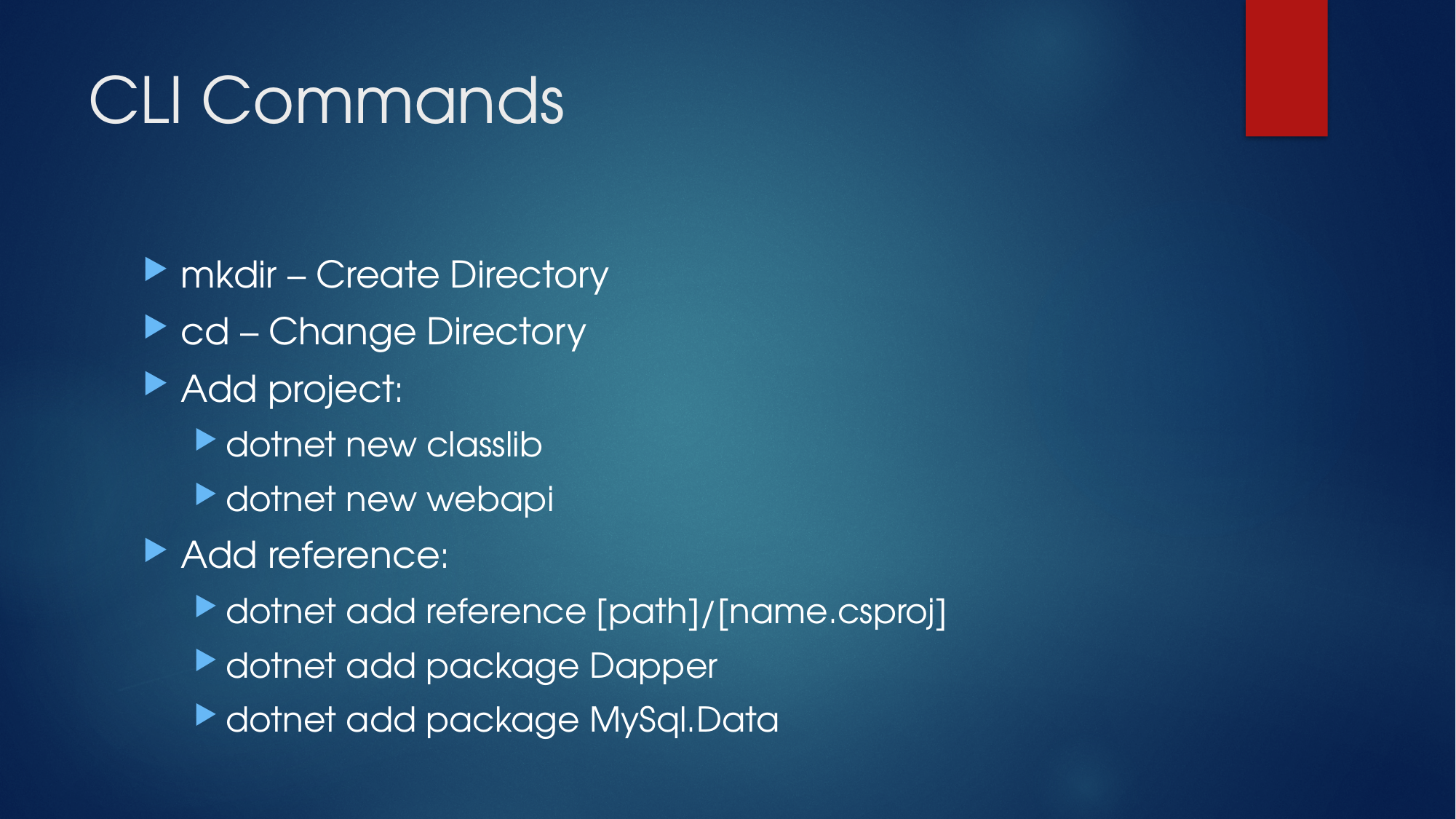

# CLI Commands
mkdir – Create Directory
cd – Change Directory
Add project:
dotnet new classlib
dotnet new webapi
Add reference:
dotnet add reference [path]/[name.csproj]
dotnet add package Dapper
dotnet add package MySql.Data